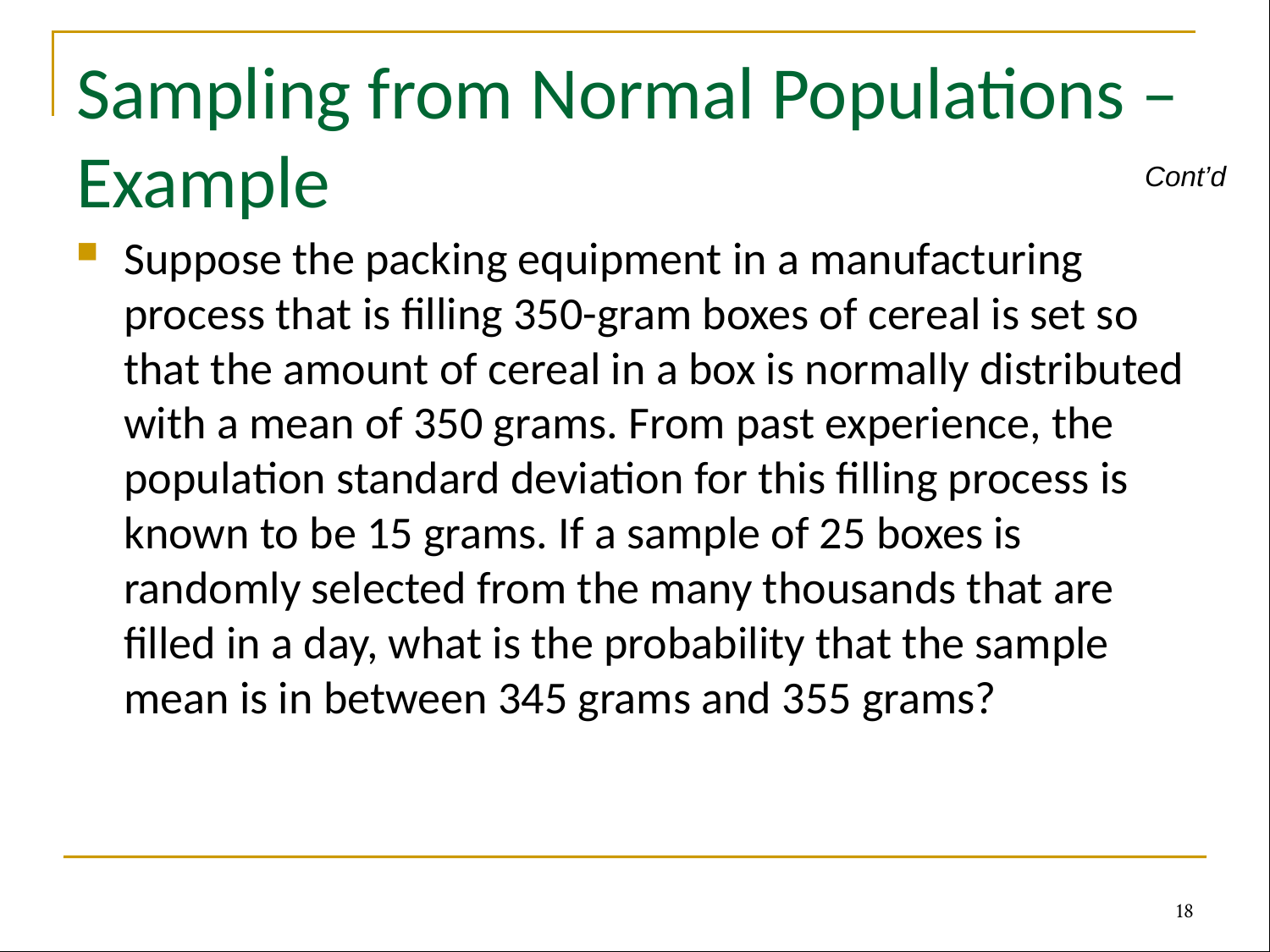

# Sampling from Normal Populations – Example
Cont’d
Suppose the packing equipment in a manufacturing process that is filling 350-gram boxes of cereal is set so that the amount of cereal in a box is normally distributed with a mean of 350 grams. From past experience, the population standard deviation for this filling process is known to be 15 grams. If a sample of 25 boxes is randomly selected from the many thousands that are filled in a day, what is the probability that the sample mean is in between 345 grams and 355 grams?

18